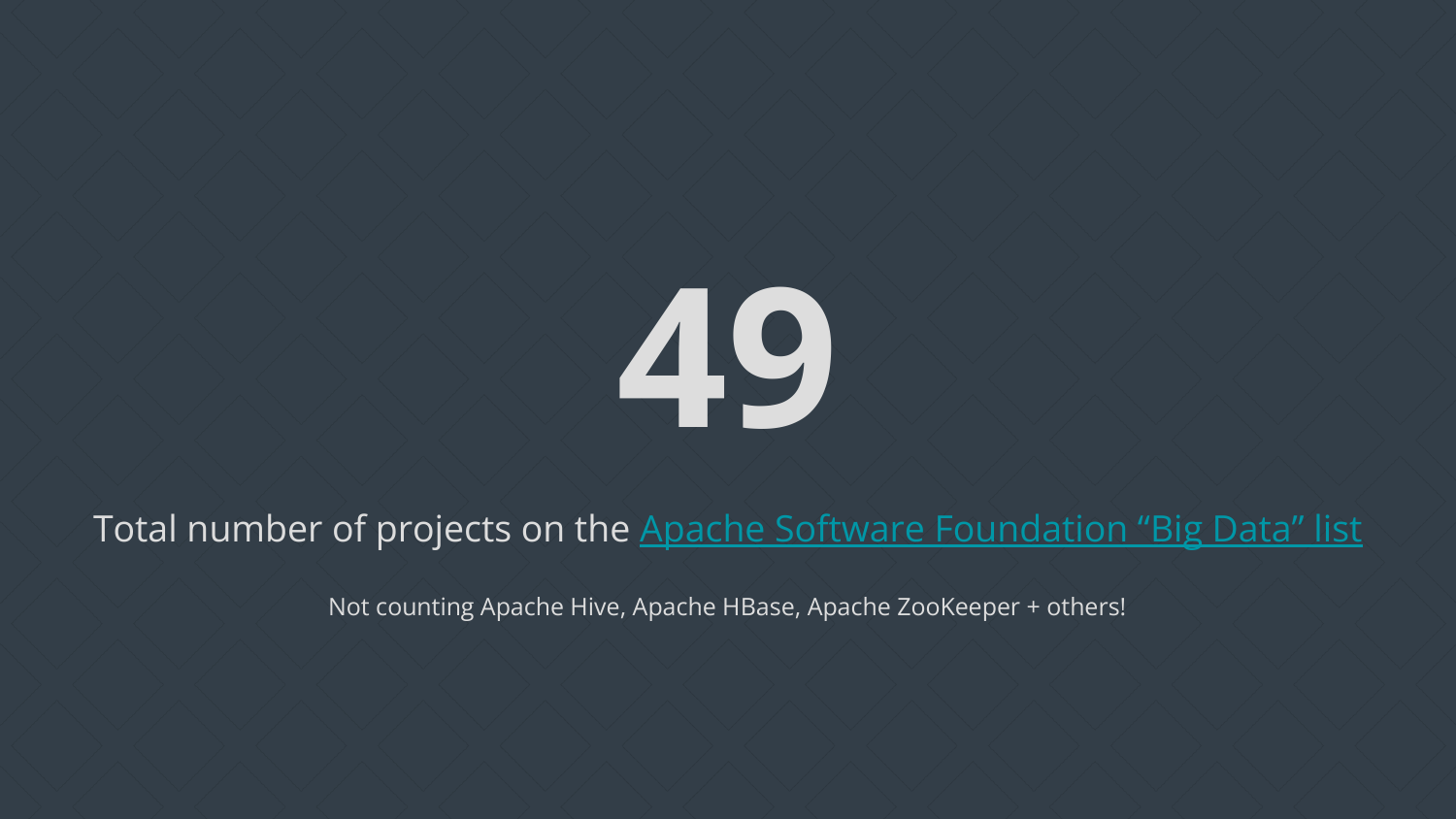

49
Total number of projects on the Apache Software Foundation “Big Data” list
Not counting Apache Hive, Apache HBase, Apache ZooKeeper + others!